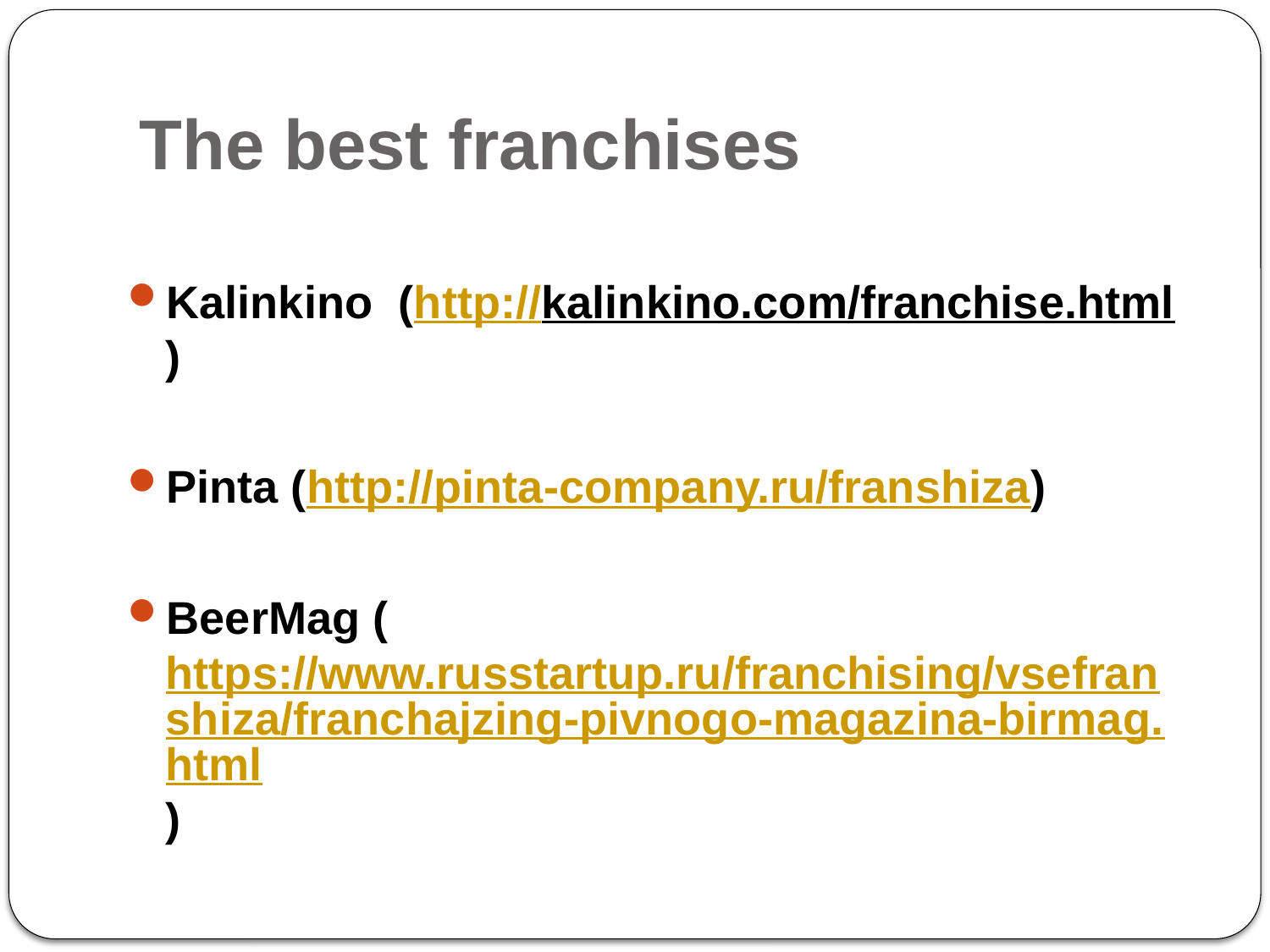

# The best franchises
Kalinkino  (http://kalinkino.com/franchise.html)

Pinta (http://pinta-company.ru/franshiza)

BeerMag (https://www.russtartup.ru/franchising/vsefranshiza/franchajzing-pivnogo-magazina-birmag.html)